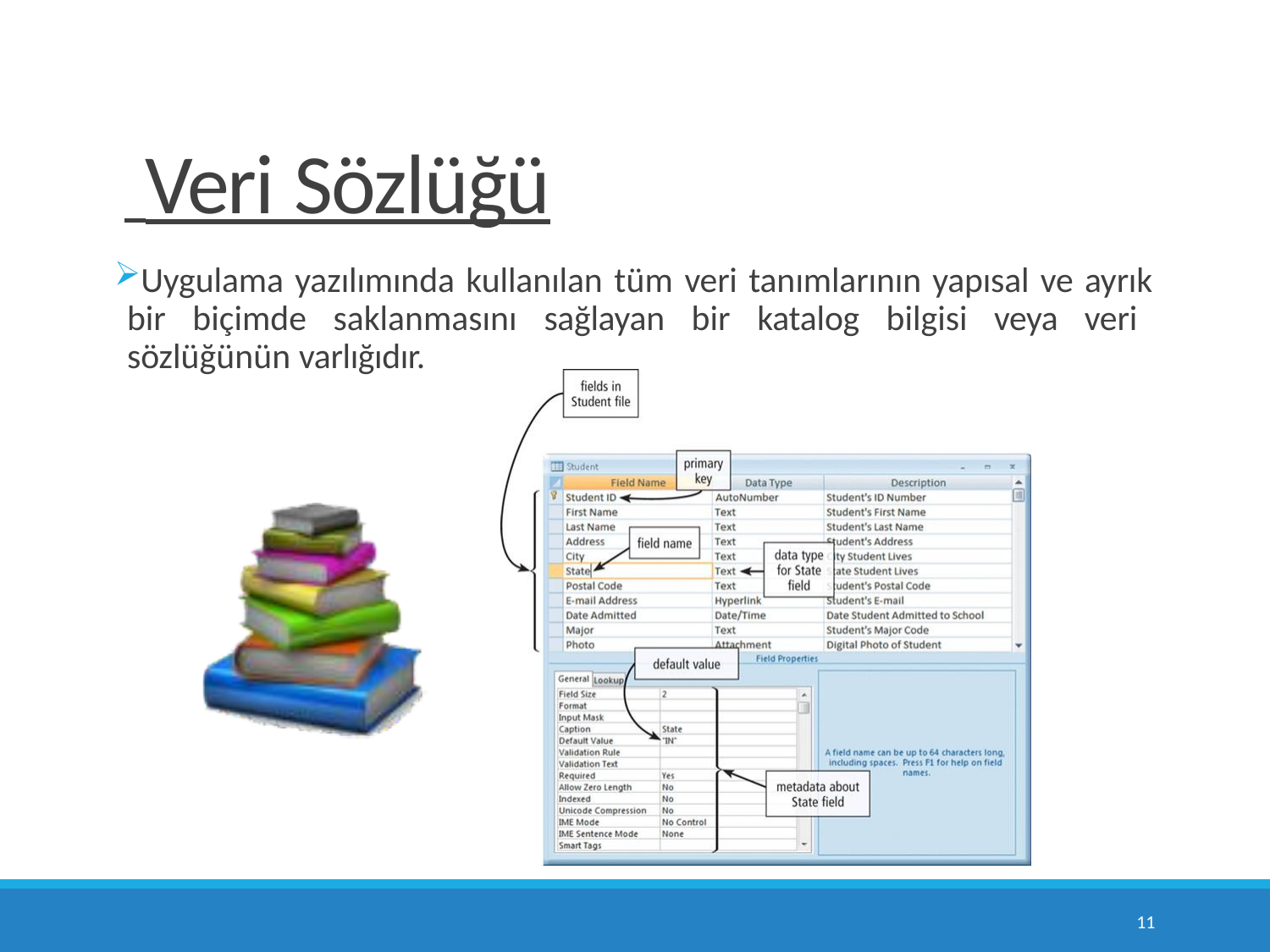

# Veri Sözlüğü
Uygulama yazılımında kullanılan tüm veri tanımlarının yapısal ve ayrık  bir biçimde saklanmasını sağlayan bir katalog bilgisi veya veri  sözlüğünün varlığıdır.

11